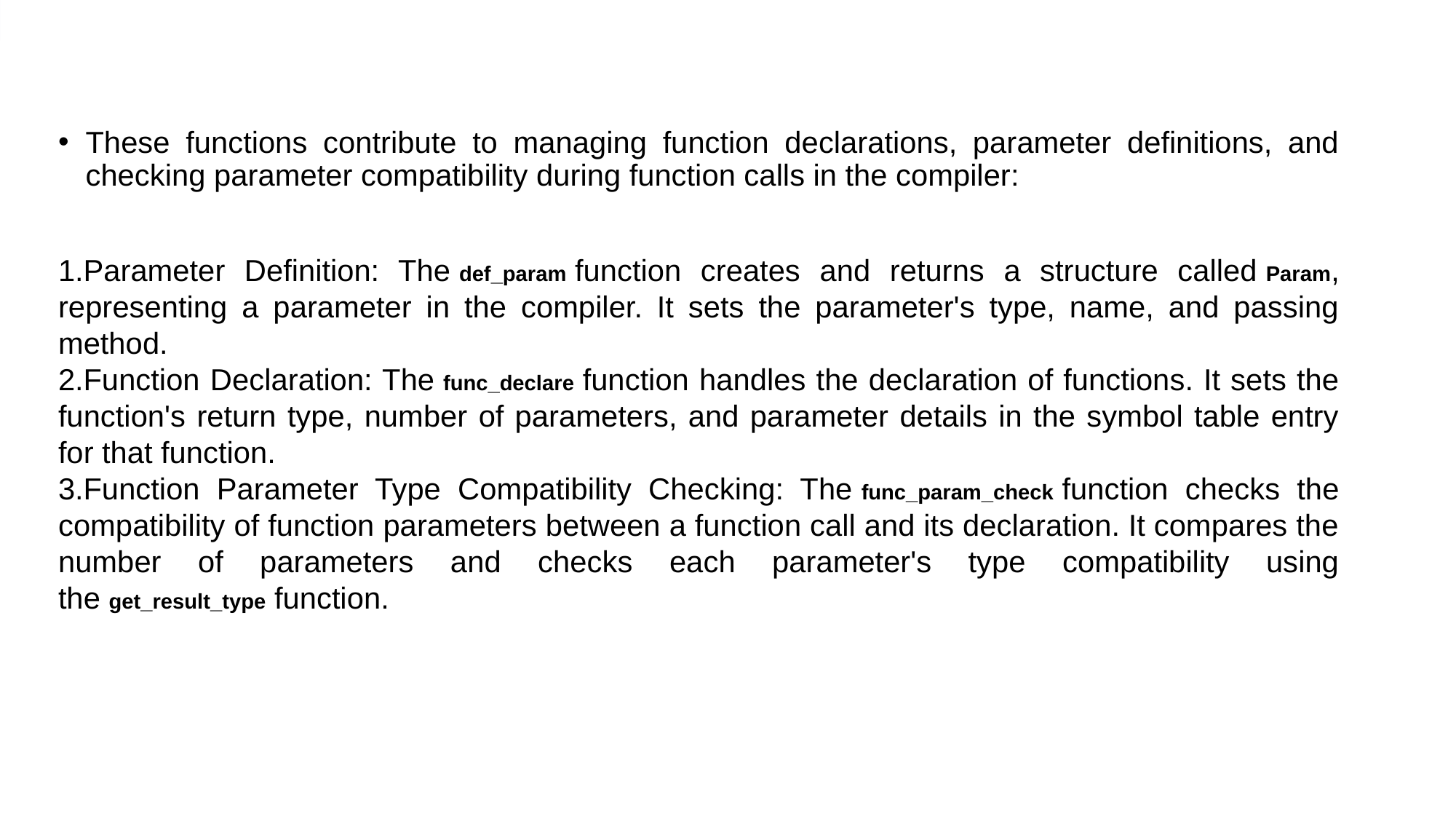

These functions contribute to managing function declarations, parameter definitions, and checking parameter compatibility during function calls in the compiler:

Parameter Definition: The def_param function creates and returns a structure called Param, representing a parameter in the compiler. It sets the parameter's type, name, and passing method.
Function Declaration: The func_declare function handles the declaration of functions. It sets the function's return type, number of parameters, and parameter details in the symbol table entry for that function.
Function Parameter Type Compatibility Checking: The func_param_check function checks the compatibility of function parameters between a function call and its declaration. It compares the number of parameters and checks each parameter's type compatibility using the get_result_type function.